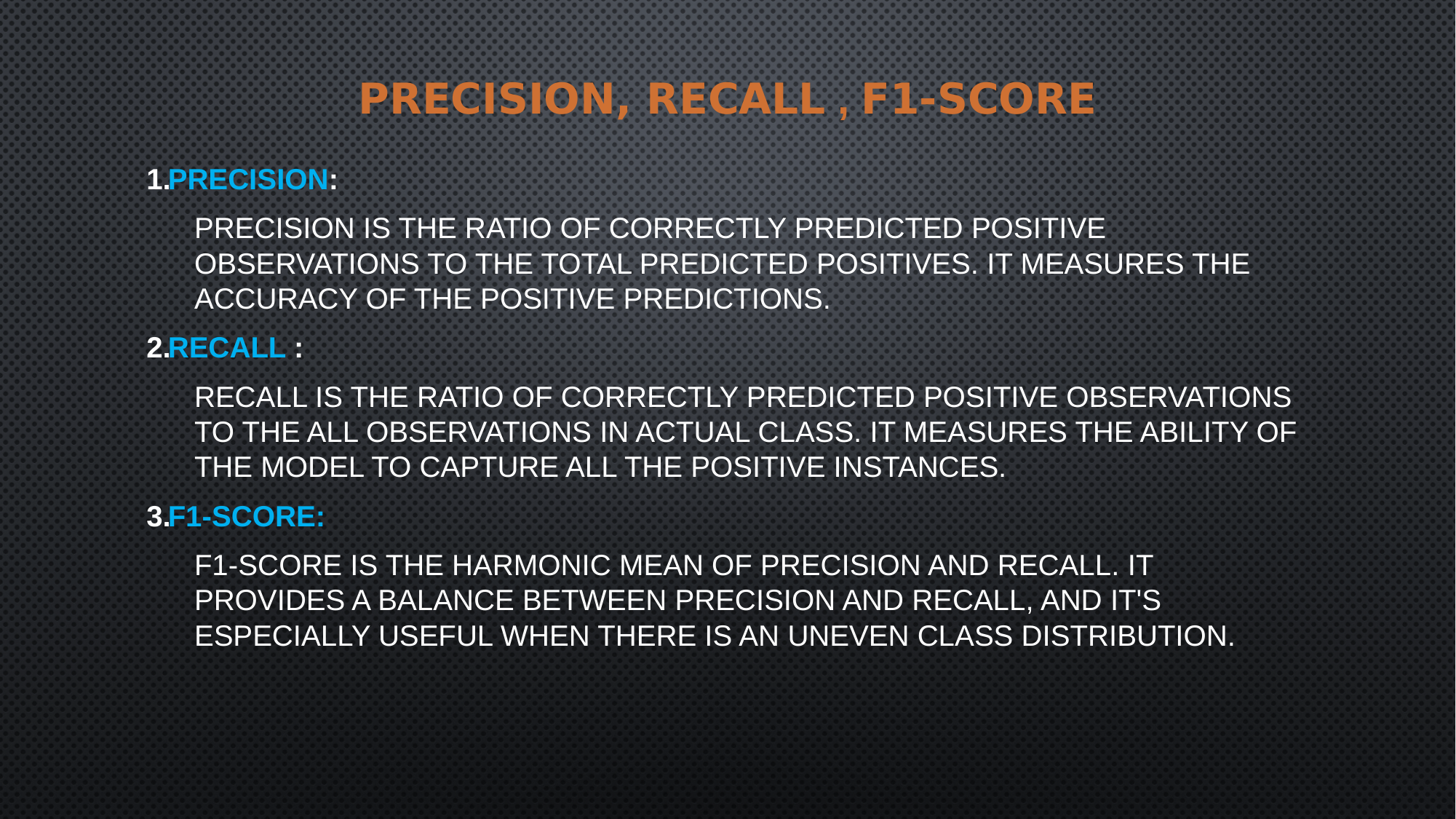

# Precision, Recall , F1-score
Precision:
Precision is the ratio of correctly predicted positive observations to the total predicted positives. It measures the accuracy of the positive predictions.
Recall :
Recall is the ratio of correctly predicted positive observations to the all observations in actual class. It measures the ability of the model to capture all the positive instances.
F1-Score:
F1-Score is the harmonic mean of Precision and Recall. It provides a balance between Precision and Recall, and it's especially useful when there is an uneven class distribution.